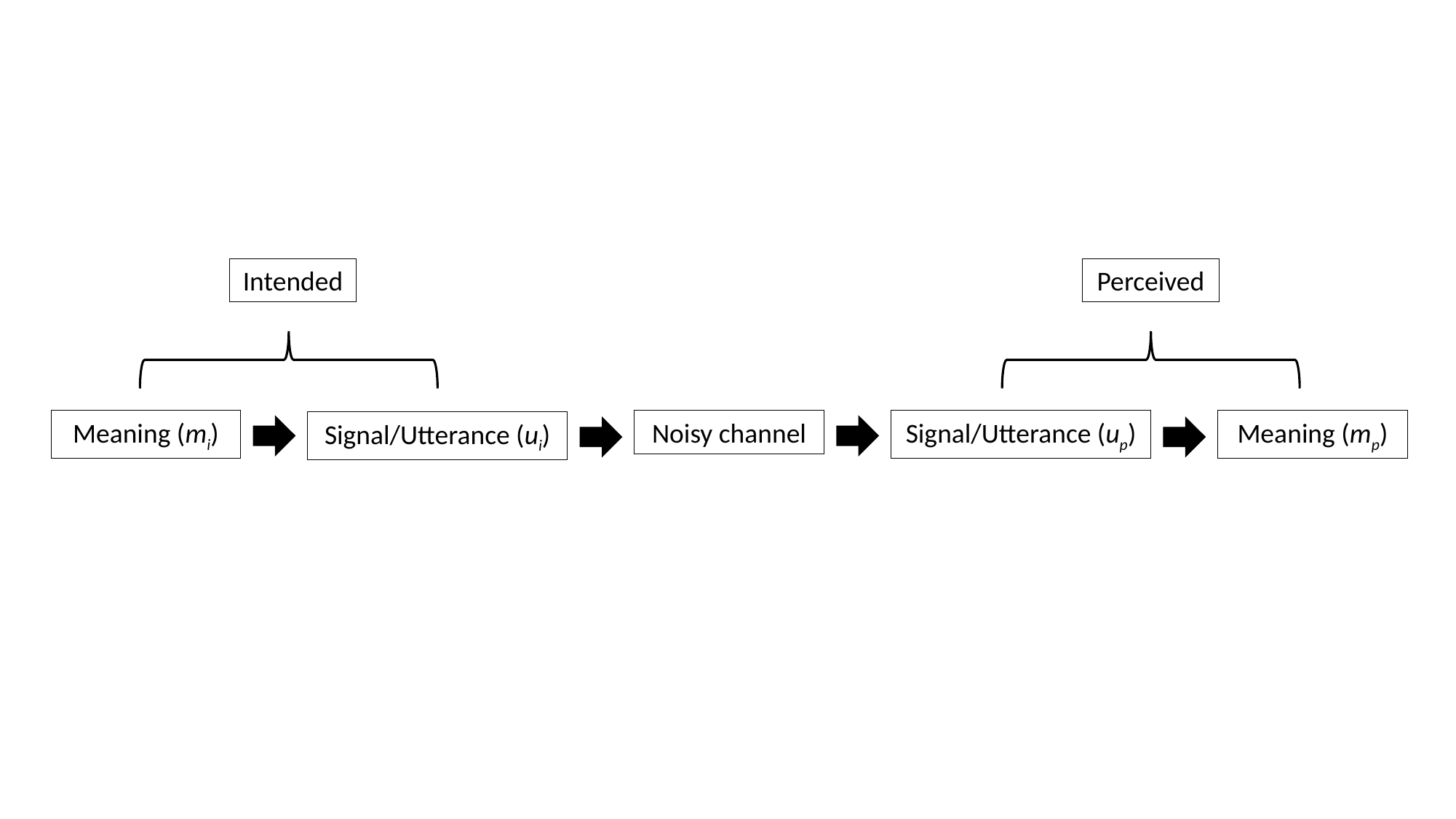

Intended
Perceived
Meaning (mi)
Noisy channel
Signal/Utterance (up)
Meaning (mp)
Signal/Utterance (ui)